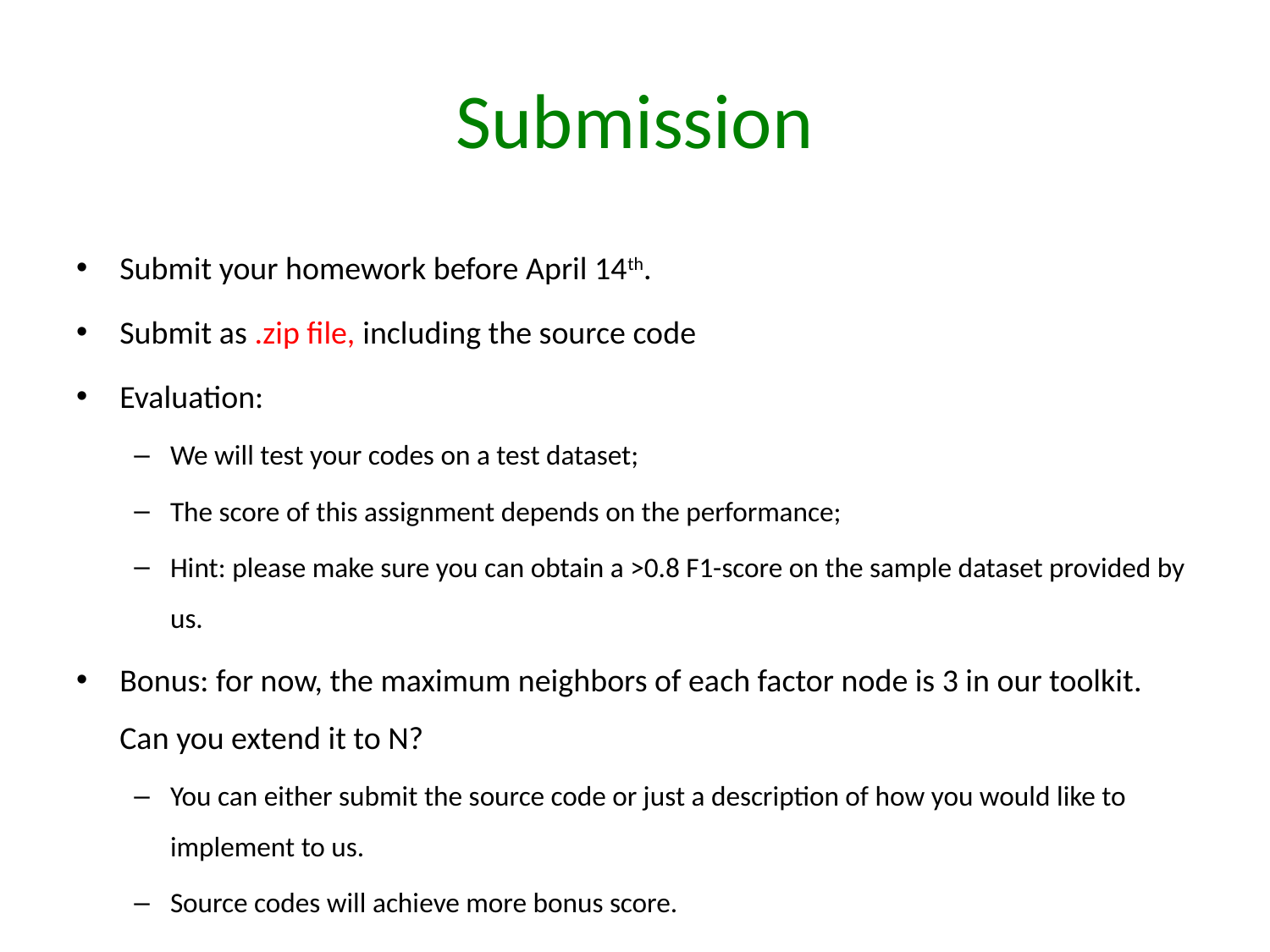

# Submission
Submit your homework before April 14th.
Submit as .zip file, including the source code
Evaluation:
We will test your codes on a test dataset;
The score of this assignment depends on the performance;
Hint: please make sure you can obtain a >0.8 F1-score on the sample dataset provided by us.
Bonus: for now, the maximum neighbors of each factor node is 3 in our toolkit. Can you extend it to N?
You can either submit the source code or just a description of how you would like to implement to us.
Source codes will achieve more bonus score.